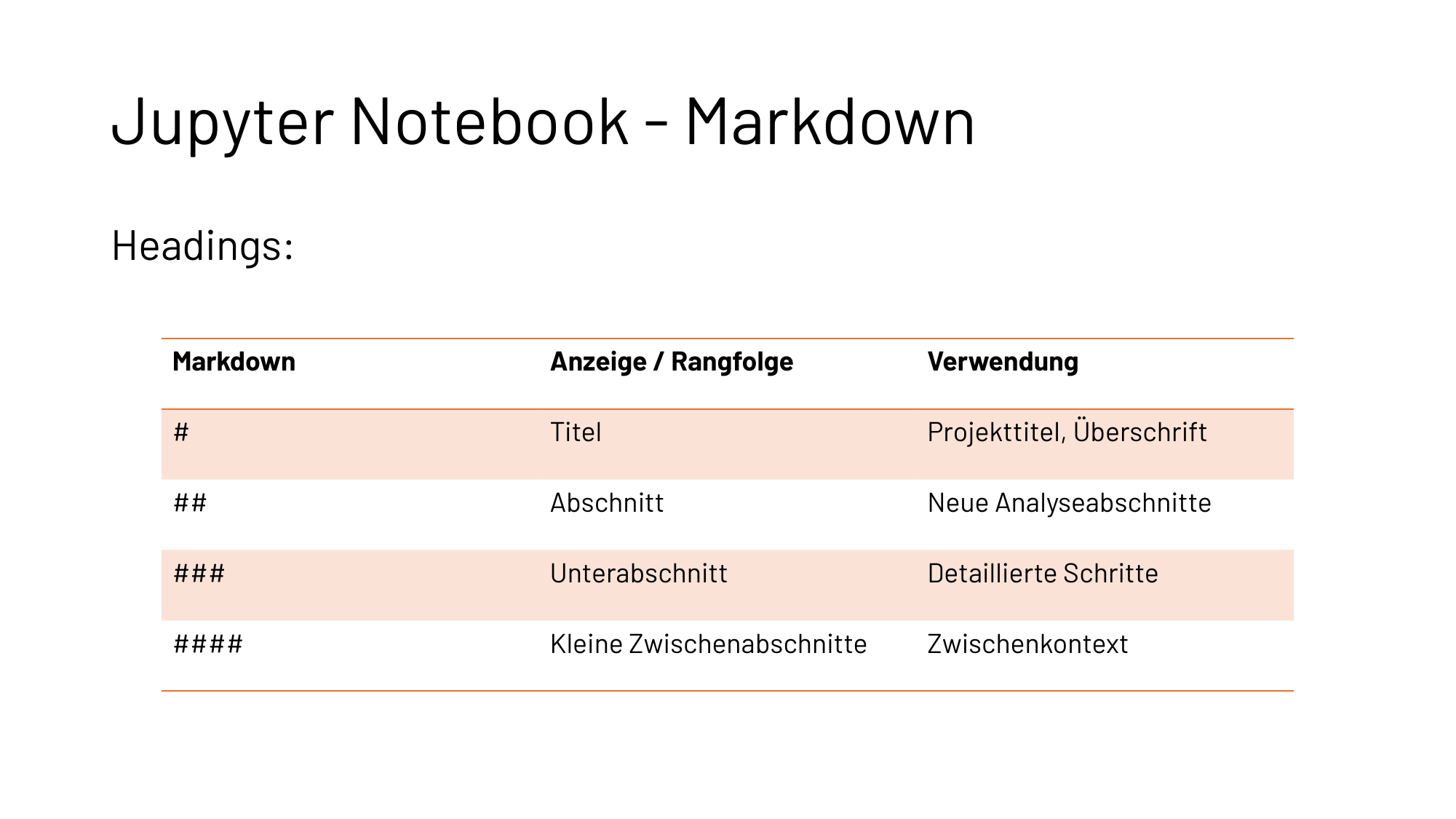

# Jupyter Notebook - Markdown
Headings:

| Markdown | Anzeige / Rangfolge | Verwendung |
| --- | --- | --- |
| # | Titel | Projekttitel, Überschrift |
| ## | Abschnitt | Neue Analyseabschnitte |
| ### | Unterabschnitt | Detaillierte Schritte |
| #### | Kleine Zwischenabschnitte | Zwischenkontext |